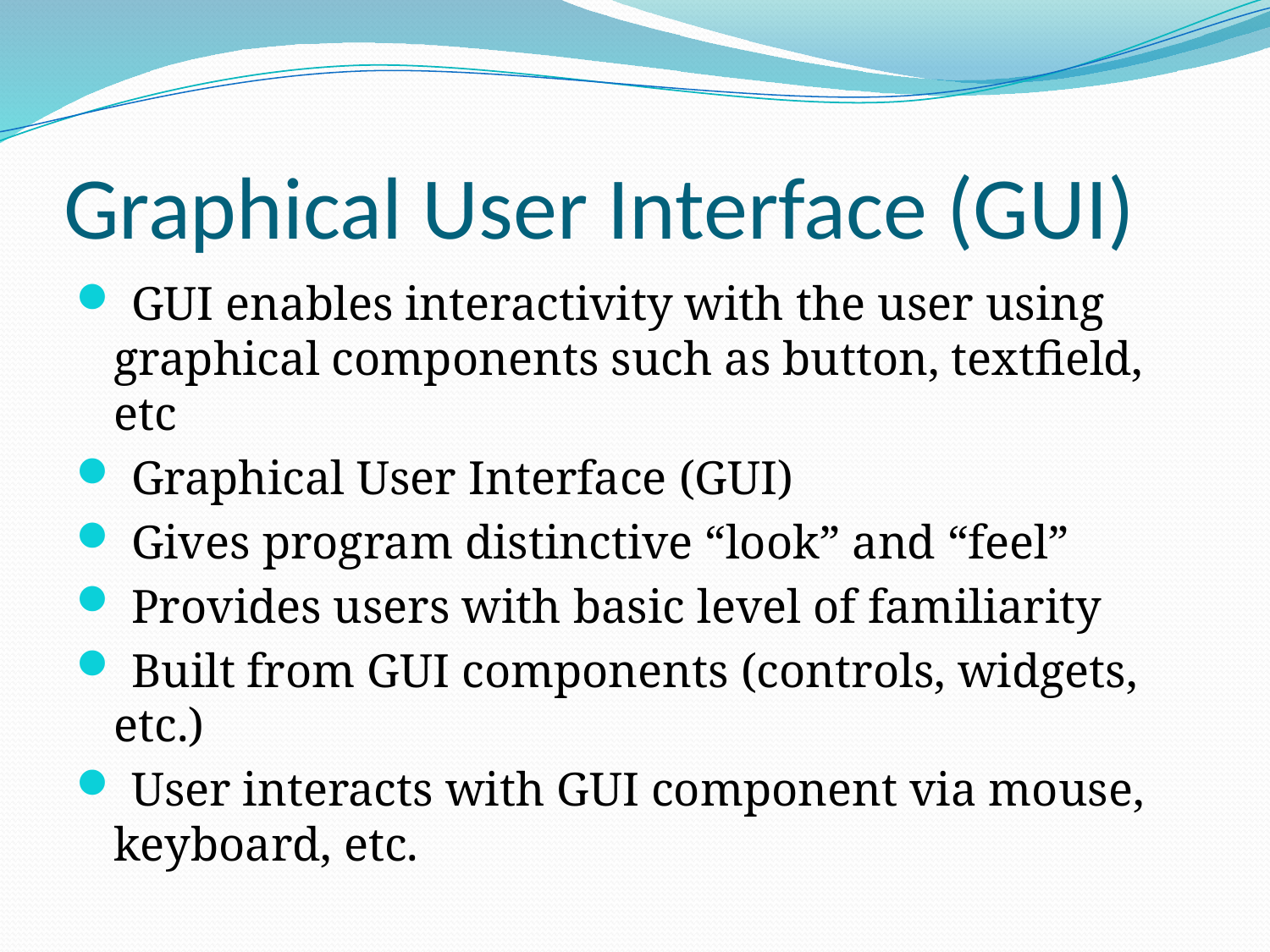

# Graphical User Interface (GUI)
 GUI enables interactivity with the user using graphical components such as button, textfield, etc
 Graphical User Interface (GUI)
 Gives program distinctive “look” and “feel”
 Provides users with basic level of familiarity
 Built from GUI components (controls, widgets, etc.)
 User interacts with GUI component via mouse, keyboard, etc.